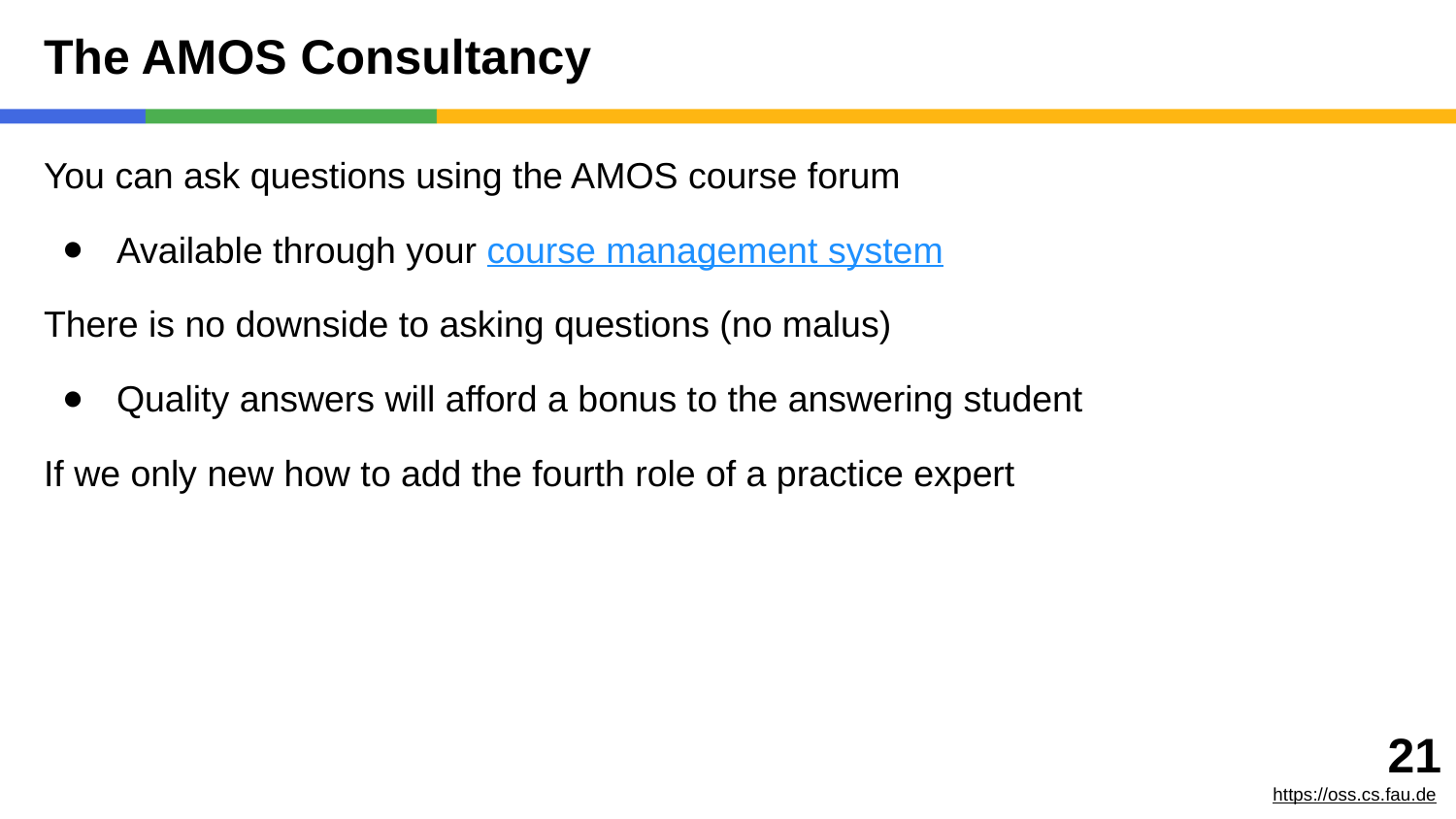

# The AMOS Consultancy
You can ask questions using the AMOS course forum
Available through your course management system
There is no downside to asking questions (no malus)
Quality answers will afford a bonus to the answering student
If we only new how to add the fourth role of a practice expert
21
https://oss.cs.fau.de